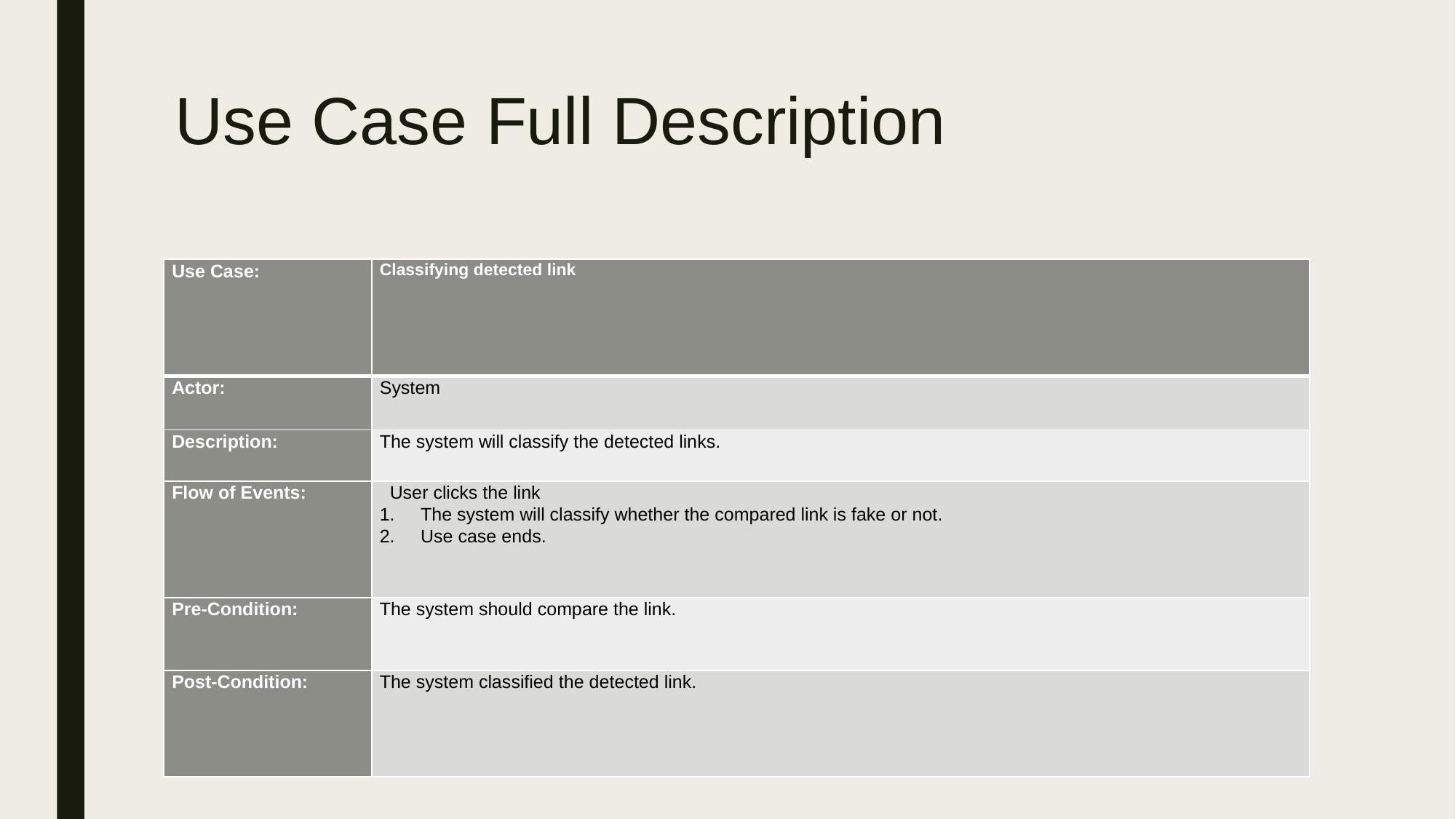

# Use Case Full Description
| Use Case: | Classifying detected link |
| --- | --- |
| Actor: | System |
| Description: | The system will classify the detected links. |
| Flow of Events: | User clicks the link The system will classify whether the compared link is fake or not. Use case ends. |
| Pre-Condition: | The system should compare the link. |
| Post-Condition: | The system classified the detected link. |